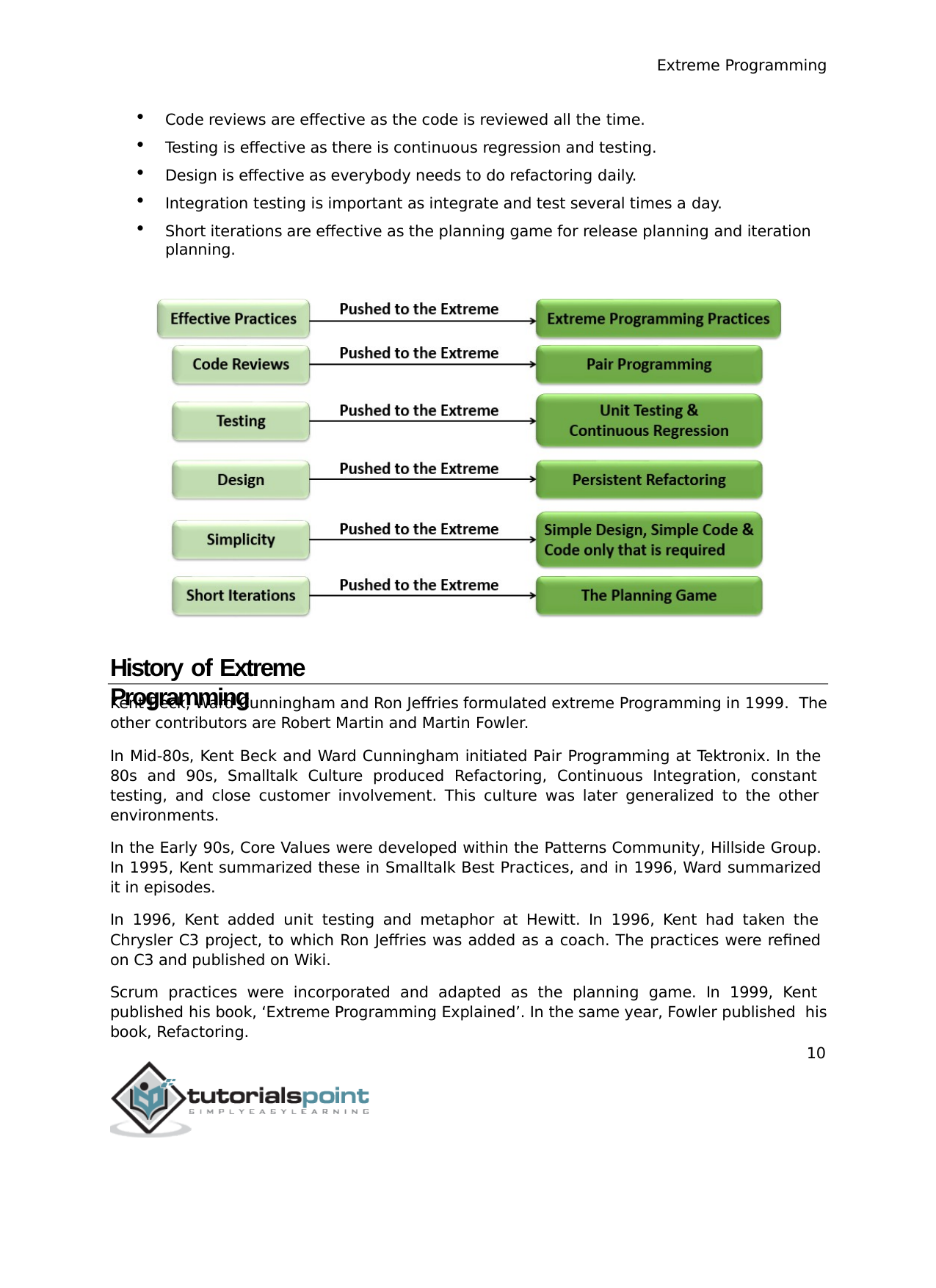

Extreme Programming

Code reviews are effective as the code is reviewed all the time.
Testing is effective as there is continuous regression and testing.
Design is effective as everybody needs to do refactoring daily.
Integration testing is important as integrate and test several times a day.
Short iterations are effective as the planning game for release planning and iteration  planning.

History of Extreme Programming

Kent Beck, Ward Cunningham and Ron Jeffries formulated extreme Programming in 1999.  The other contributors are Robert Martin and Martin Fowler.
In Mid-80s, Kent Beck and Ward Cunningham initiated Pair Programming at Tektronix. In the  80s and 90s, Smalltalk Culture produced Refactoring, Continuous Integration, constant  testing, and close customer involvement. This culture was later generalized to the other  environments.
In the Early 90s, Core Values were developed within the Patterns Community, Hillside Group.  In 1995, Kent summarized these in Smalltalk Best Practices, and in 1996, Ward summarized  it in episodes.
In 1996, Kent added unit testing and metaphor at Hewitt. In 1996, Kent had taken the  Chrysler C3 project, to which Ron Jeffries was added as a coach. The practices were refined  on C3 and published on Wiki.
Scrum practices were incorporated and adapted as the planning game. In 1999, Kent  published his book, ‘Extreme Programming Explained’. In the same year, Fowler published  his book, Refactoring.
10